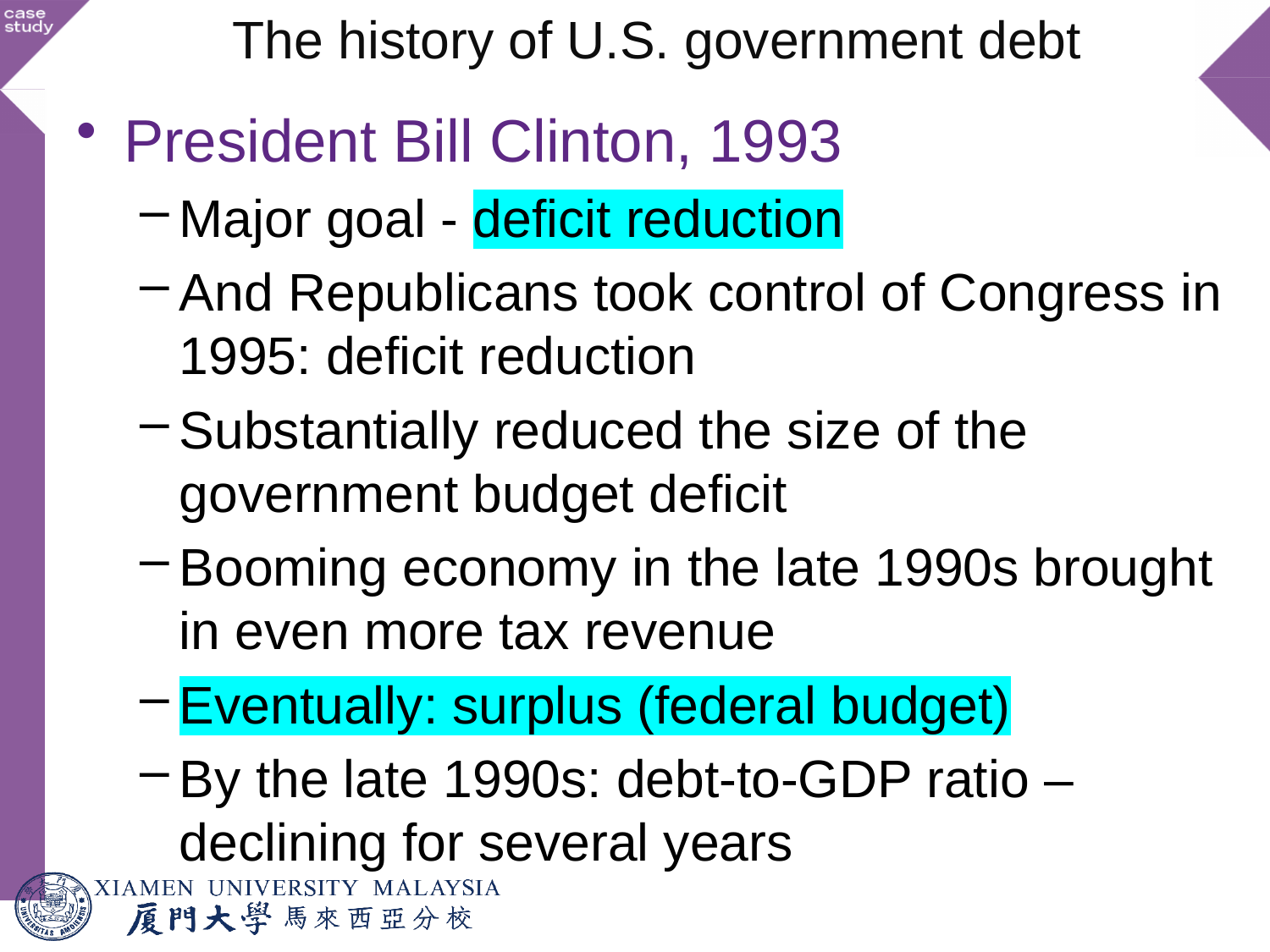

# The history of U.S. government debt
President Bill Clinton, 1993
Major goal - deficit reduction
And Republicans took control of Congress in 1995: deficit reduction
Substantially reduced the size of the government budget deficit
Booming economy in the late 1990s brought in even more tax revenue
Eventually: surplus (federal budget)
By the late 1990s: debt-to-GDP ratio – declining for several years
36